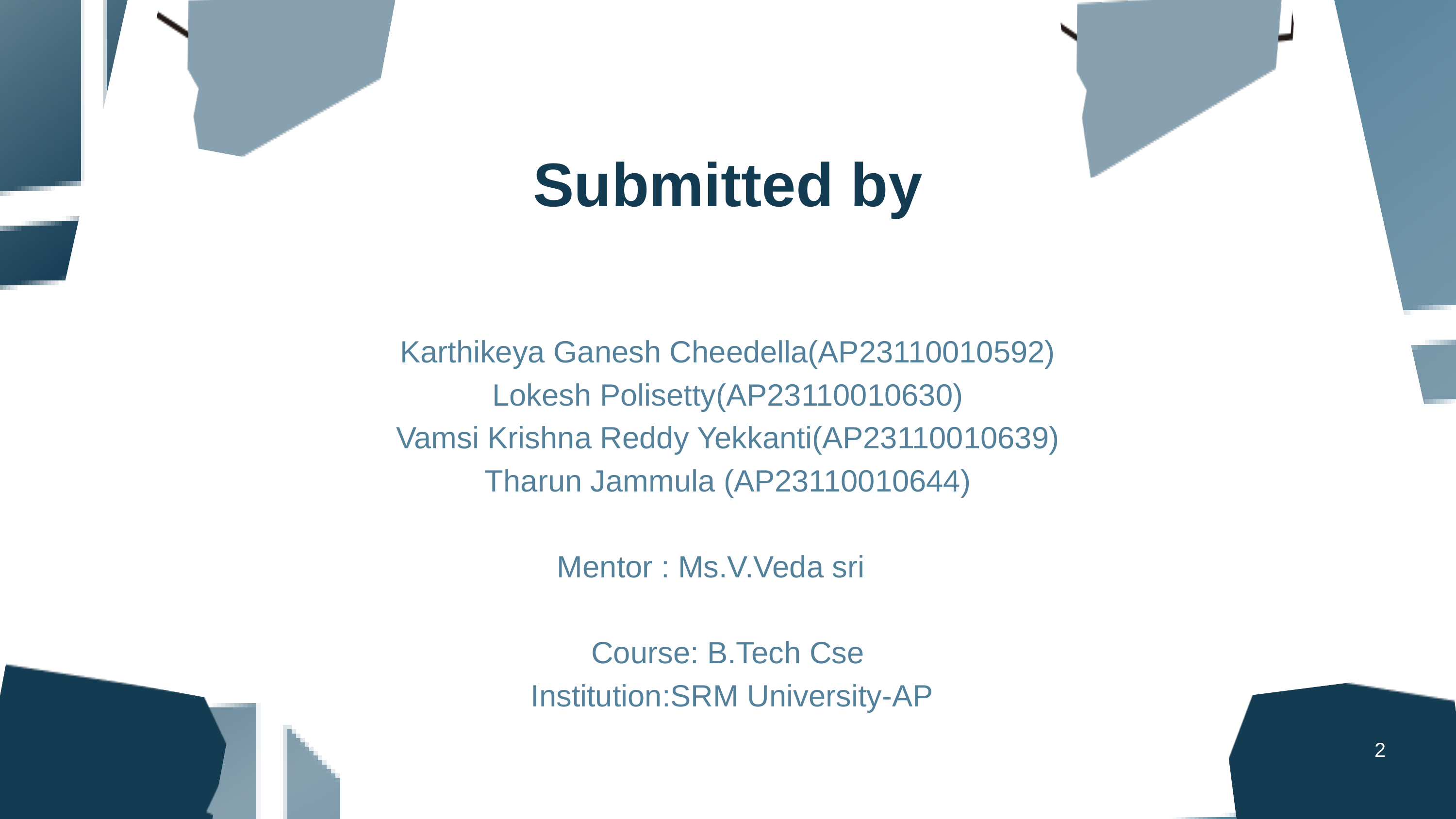

Submitted by
Karthikeya Ganesh Cheedella(AP23110010592)
Lokesh Polisetty(AP23110010630)
Vamsi Krishna Reddy Yekkanti(AP23110010639)
Tharun Jammula (AP23110010644)

        Mentor : Ms.V.Veda sri

Course: B.Tech Cse
 Institution:SRM University-AP

2